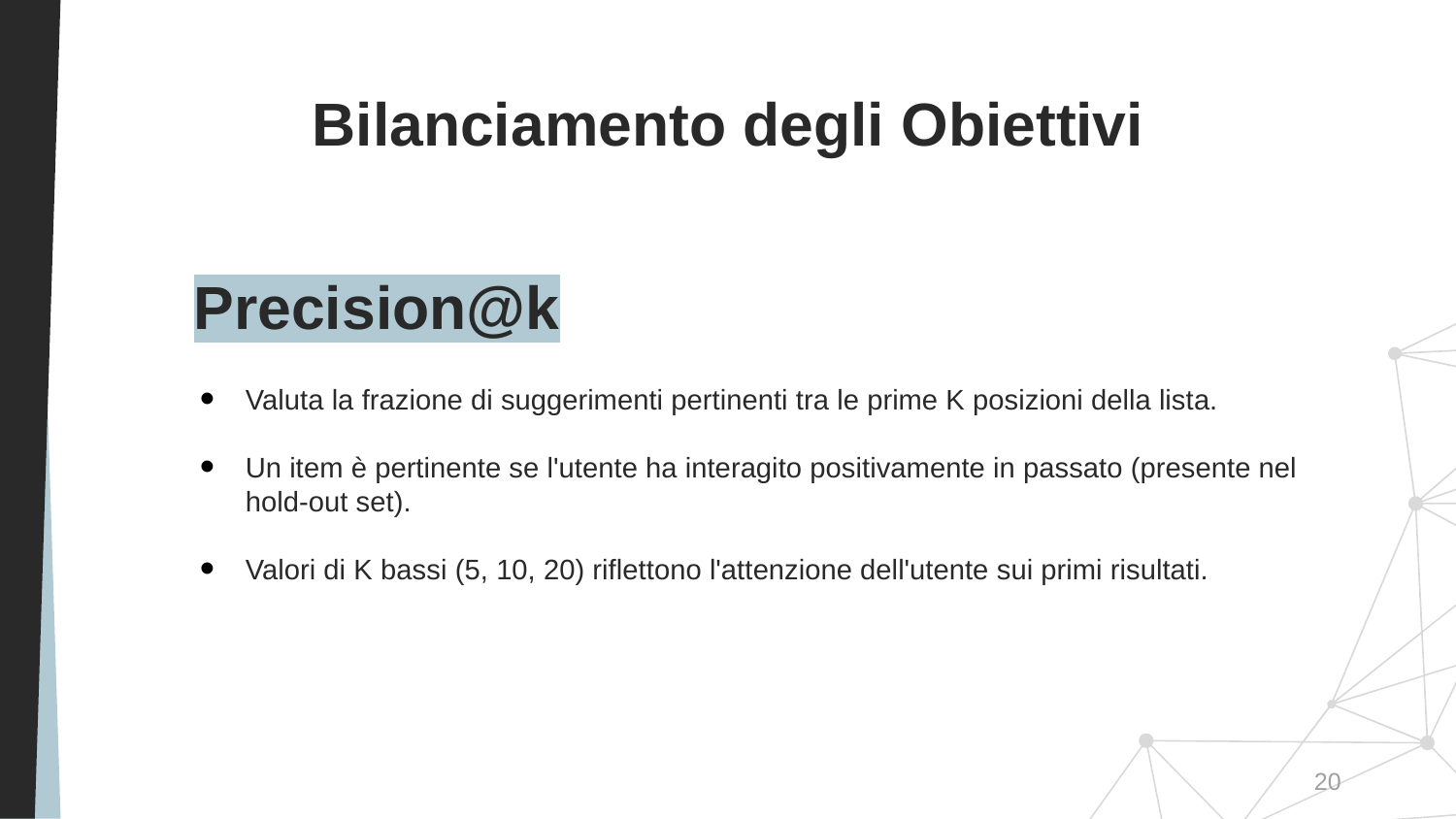

# Bilanciamento degli Obiettivi
Precision@k

Valuta la frazione di suggerimenti pertinenti tra le prime K posizioni della lista.

Un item è pertinente se l'utente ha interagito positivamente in passato (presente nel hold-out set).

Valori di K bassi (5, 10, 20) riflettono l'attenzione dell'utente sui primi risultati.
20